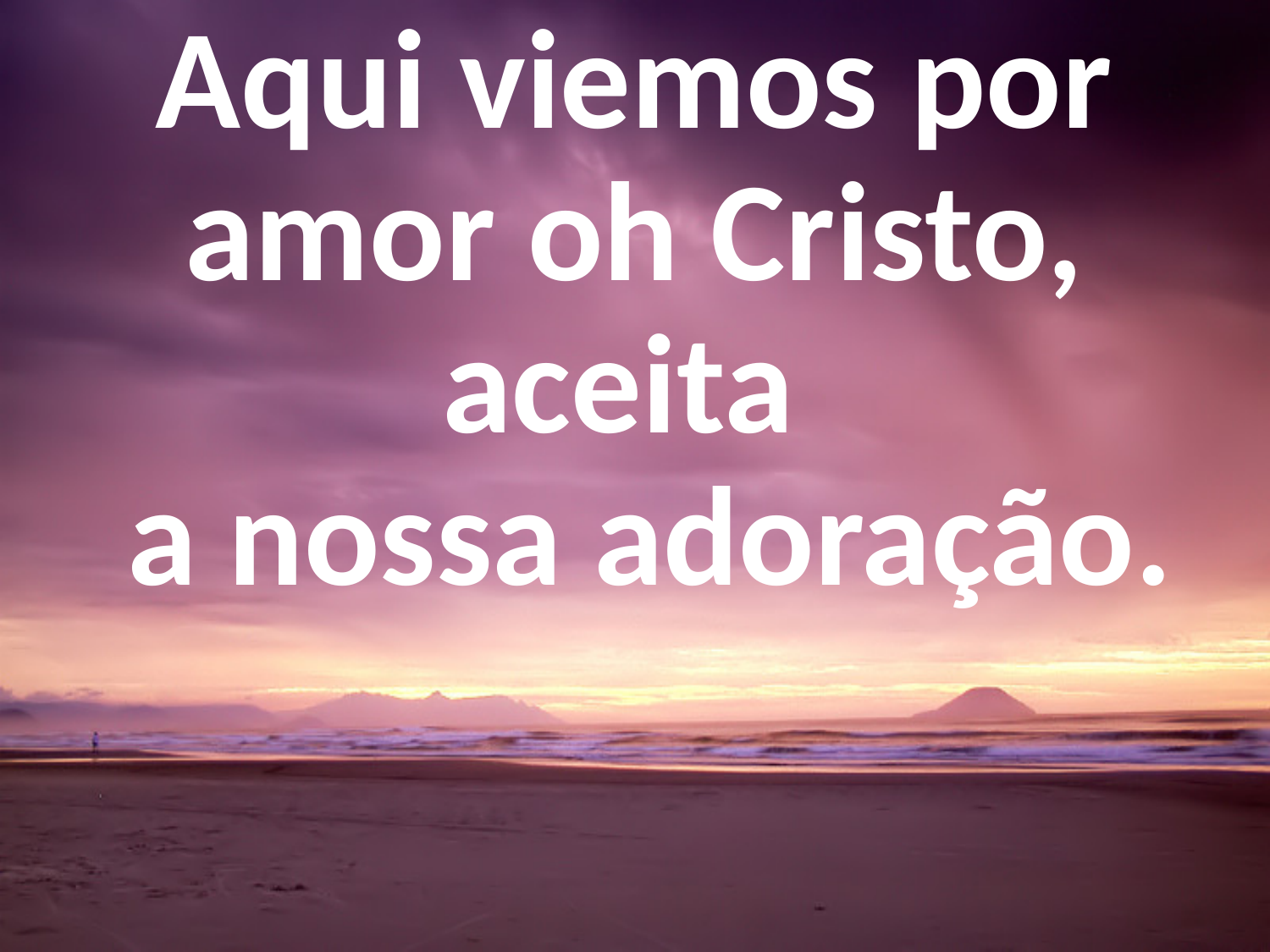

Aqui viemos por amor oh Cristo, aceita
 a nossa adoração.